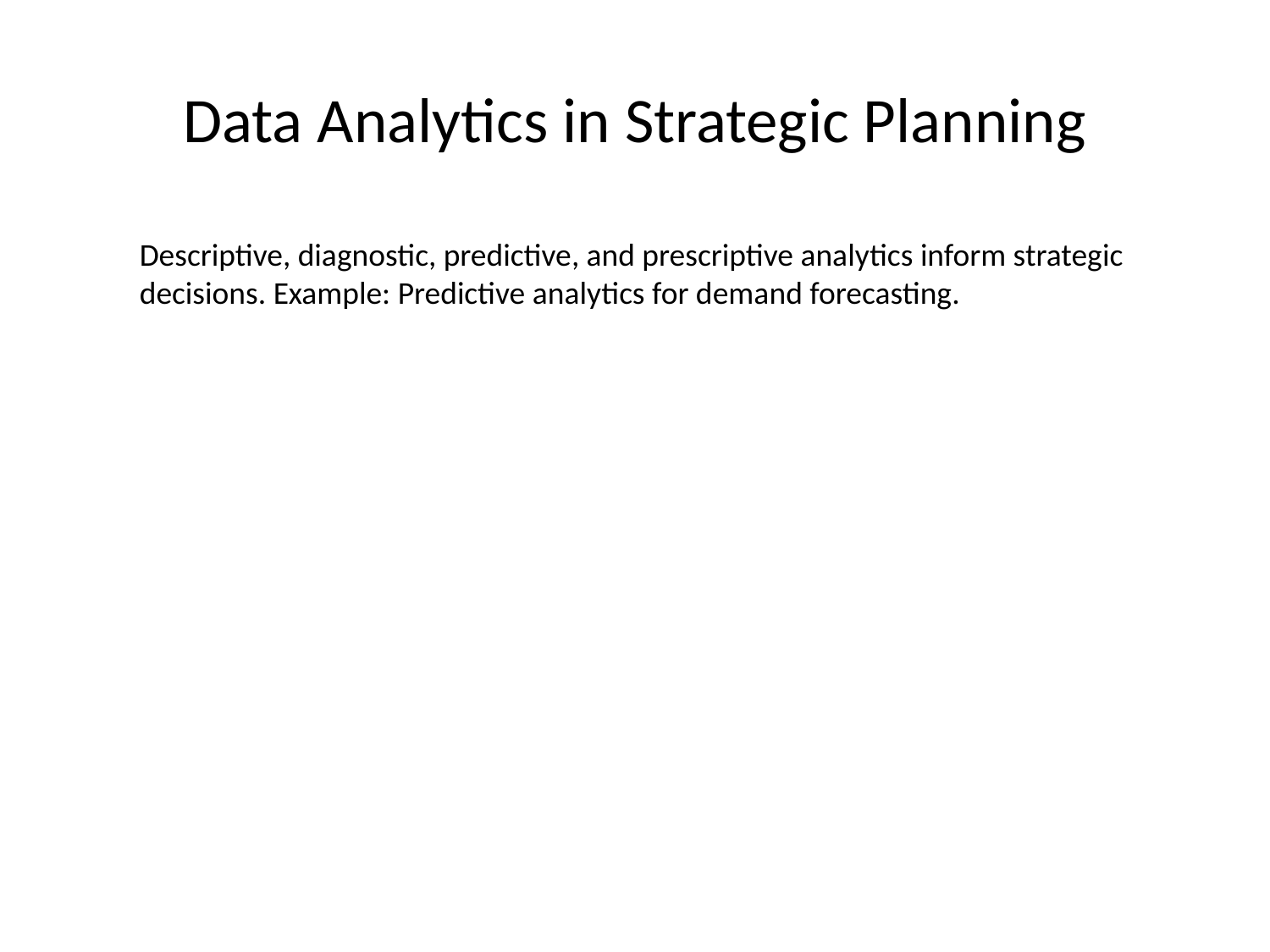

# Data Analytics in Strategic Planning

Descriptive, diagnostic, predictive, and prescriptive analytics inform strategic decisions. Example: Predictive analytics for demand forecasting.